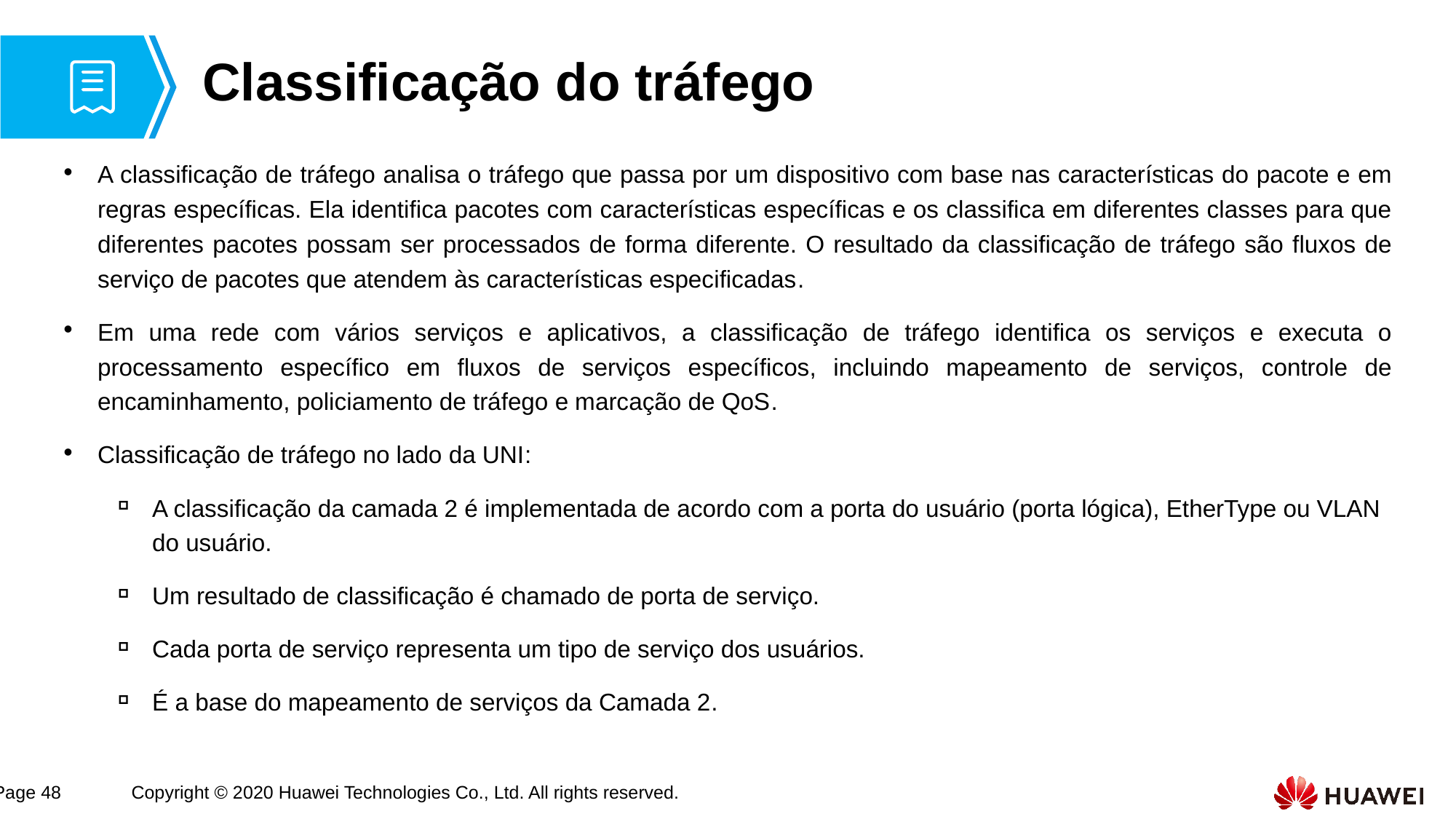

# Classificação do tráfego
A classificação de tráfego analisa o tráfego que passa por um dispositivo com base nas características do pacote e em regras específicas. Ela identifica pacotes com características específicas e os classifica em diferentes classes para que diferentes pacotes possam ser processados de forma diferente. O resultado da classificação de tráfego são fluxos de serviço de pacotes que atendem às características especificadas.
Em uma rede com vários serviços e aplicativos, a classificação de tráfego identifica os serviços e executa o processamento específico em fluxos de serviços específicos, incluindo mapeamento de serviços, controle de encaminhamento, policiamento de tráfego e marcação de QoS.
Classificação de tráfego no lado da UNI:
A classificação da camada 2 é implementada de acordo com a porta do usuário (porta lógica), EtherType ou VLAN do usuário.
Um resultado de classificação é chamado de porta de serviço.
Cada porta de serviço representa um tipo de serviço dos usuários.
É a base do mapeamento de serviços da Camada 2.